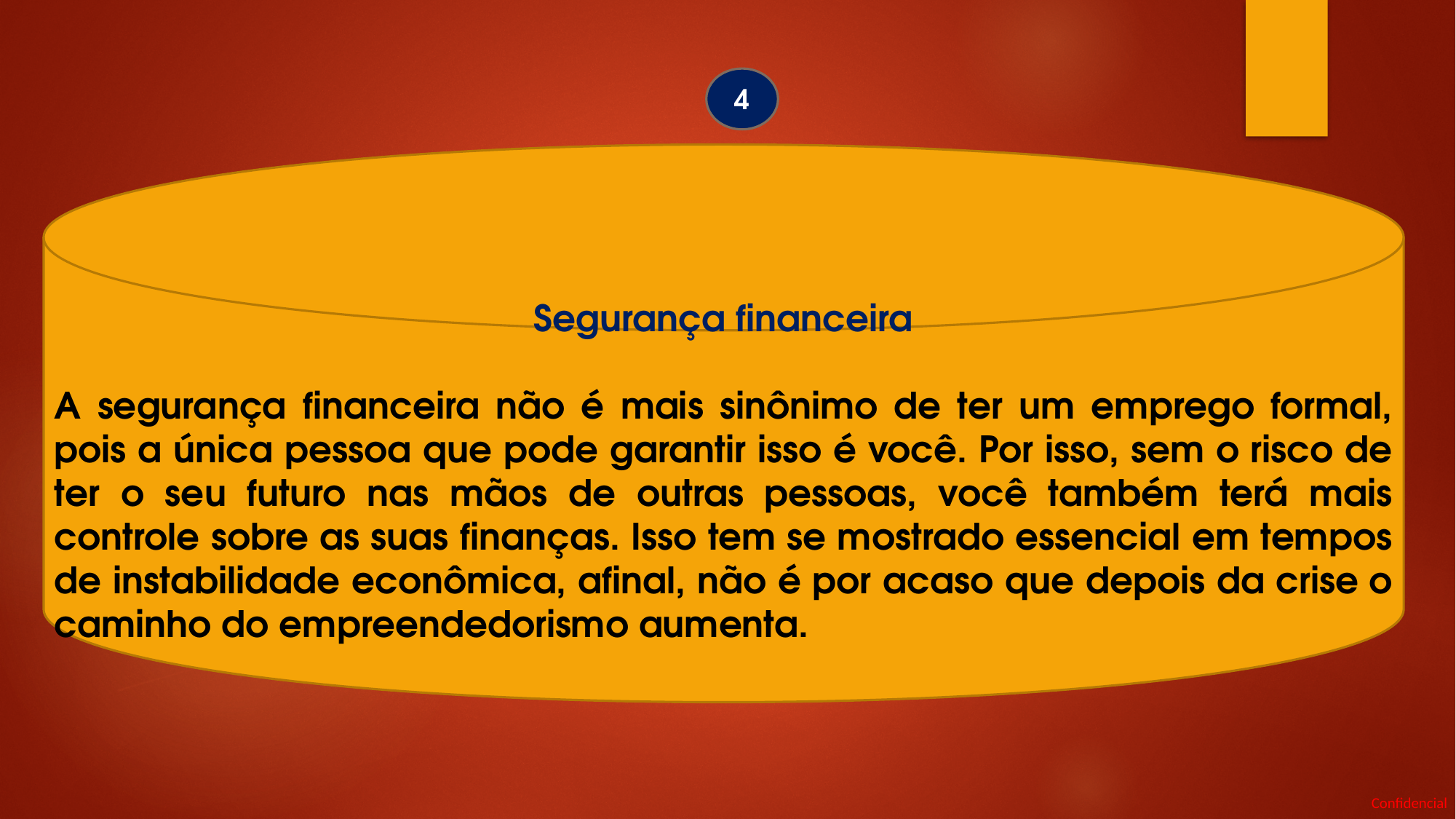

4
Segurança financeira

A segurança financeira não é mais sinônimo de ter um emprego formal, pois a única pessoa que pode garantir isso é você. Por isso, sem o risco de ter o seu futuro nas mãos de outras pessoas, você também terá mais controle sobre as suas finanças. Isso tem se mostrado essencial em tempos de instabilidade econômica, afinal, não é por acaso que depois da crise o caminho do empreendedorismo aumenta.